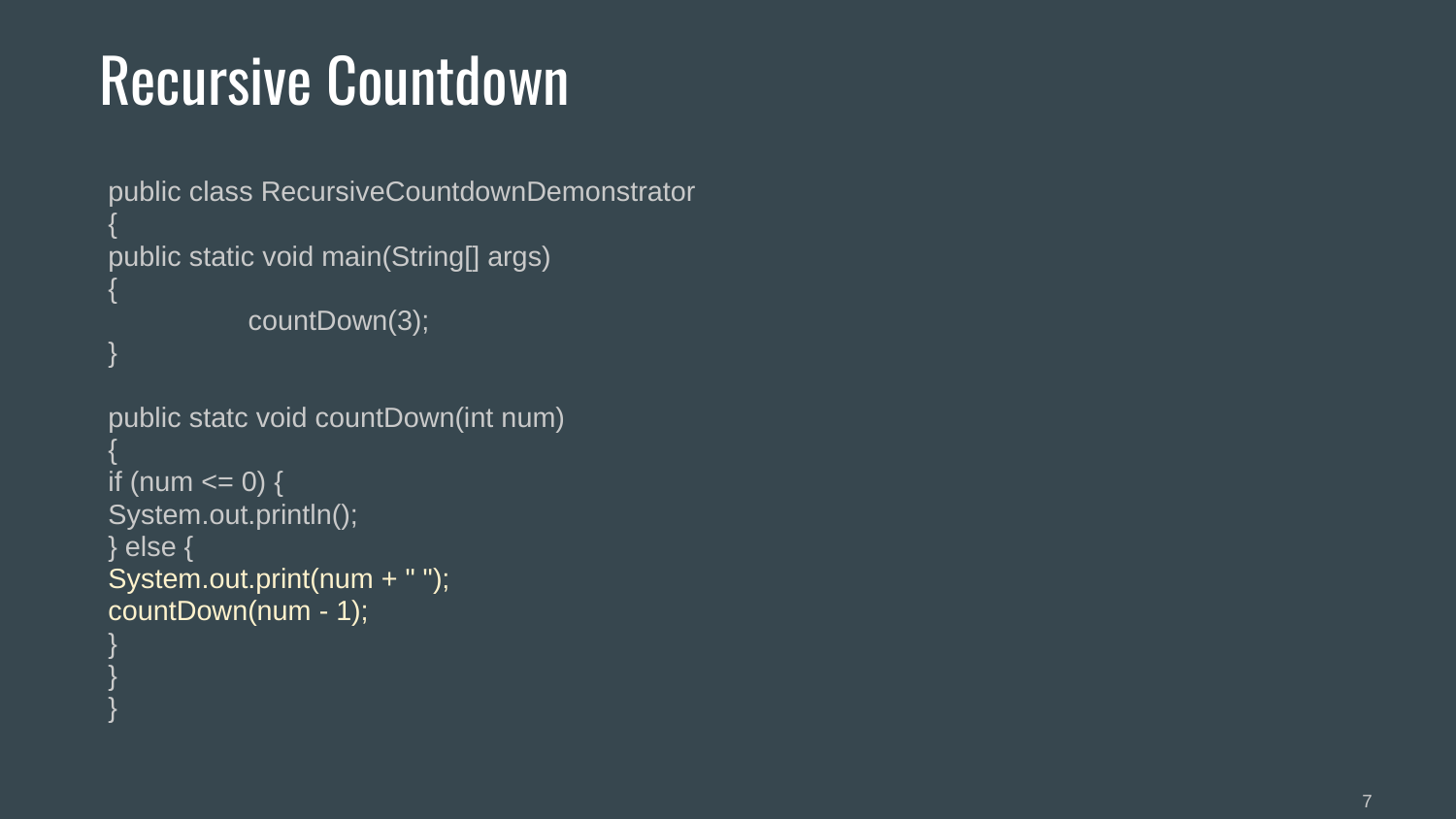

# Recursive Countdown
public class RecursiveCountdownDemonstrator
{
	public static void main(String[] args)
	{
                  countDown(3);
	}

	public statc void countDown(int num)
	{
		if (num <= 0) {
			System.out.println();
		} else {
			System.out.print(num + " ");
			countDown(num - 1);
		}
	}
}
7